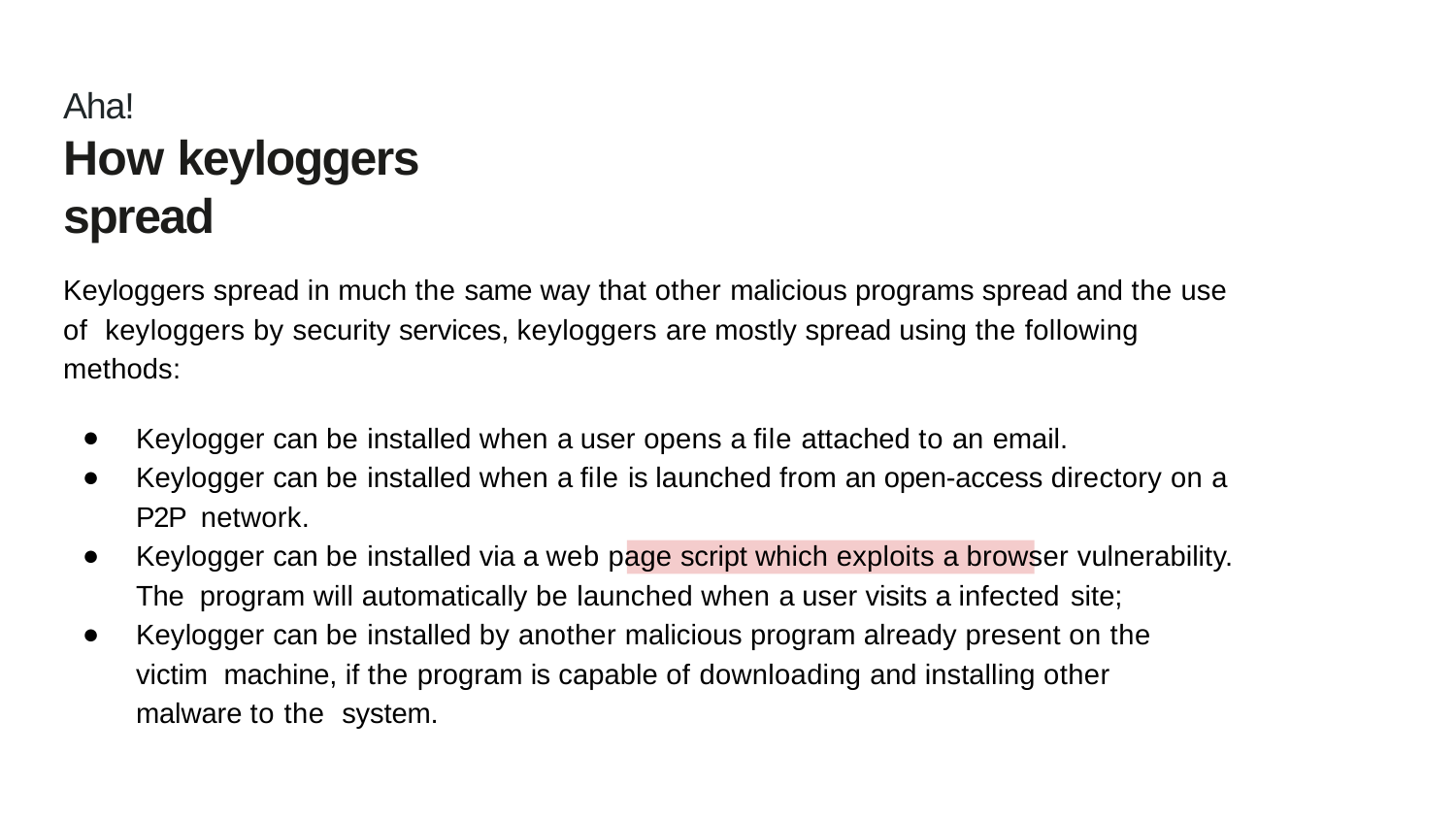

# Aha!
How keyloggers spread
Keyloggers spread in much the same way that other malicious programs spread and the use of  keyloggers by security services, keyloggers are mostly spread using the following methods:

Keylogger can be installed when a user opens a ﬁle attached to an email.
Keylogger can be installed when a ﬁle is launched from an open-access directory on a P2P  network.
Keylogger can be installed via a web page script which exploits a browser vulnerability. The  program will automatically be launched when a user visits a infected site;
Keylogger can be installed by another malicious program already present on the victim  machine, if the program is capable of downloading and installing other malware to the  system.